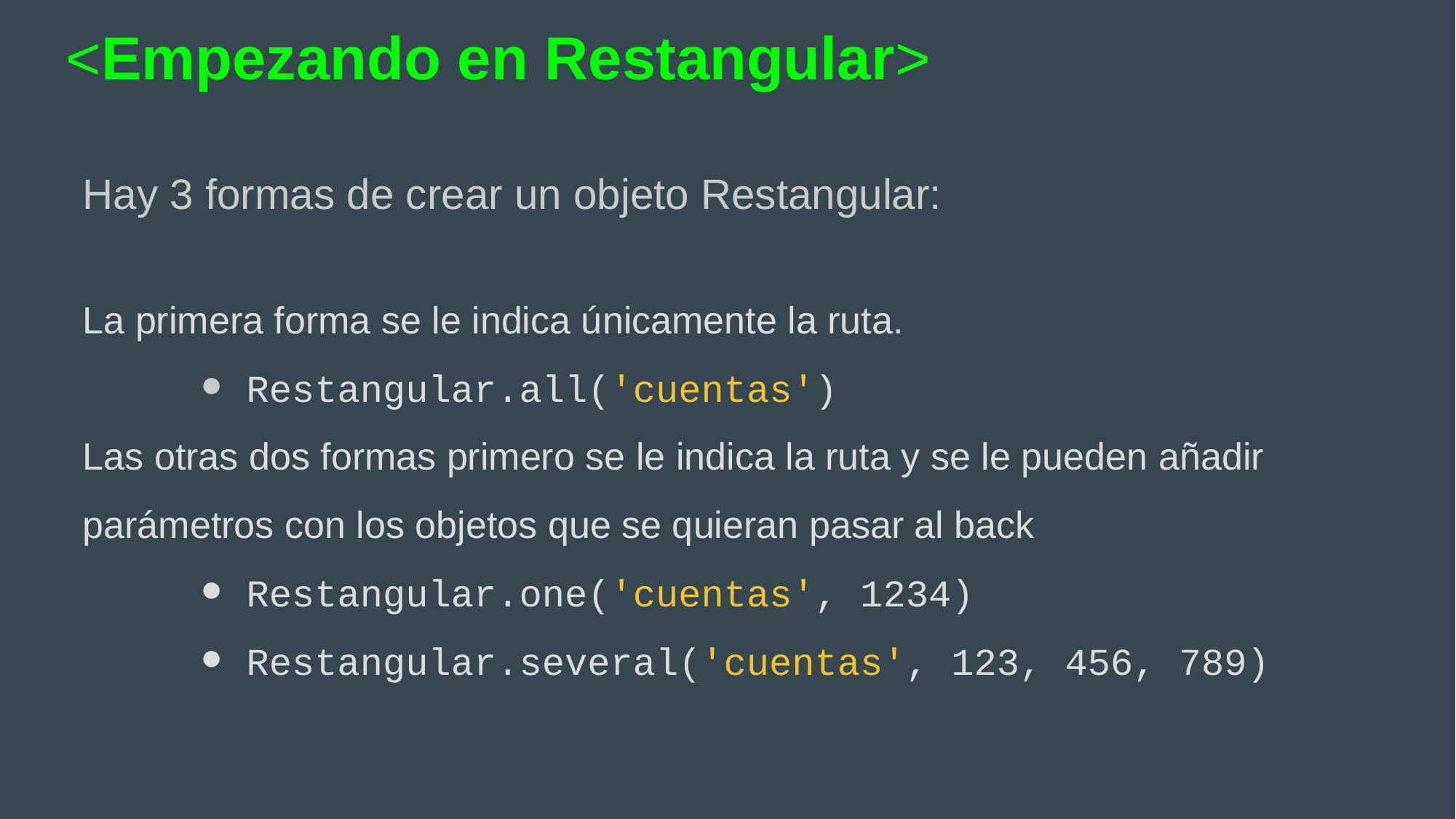

# <Empezando en Restangular>
Hay 3 formas de crear un objeto Restangular:

La primera forma se le indica únicamente la ruta.
Restangular.all('cuentas')
Las otras dos formas primero se le indica la ruta y se le pueden añadir parámetros con los objetos que se quieran pasar al back
Restangular.one('cuentas', 1234)
Restangular.several('cuentas', 123, 456, 789)